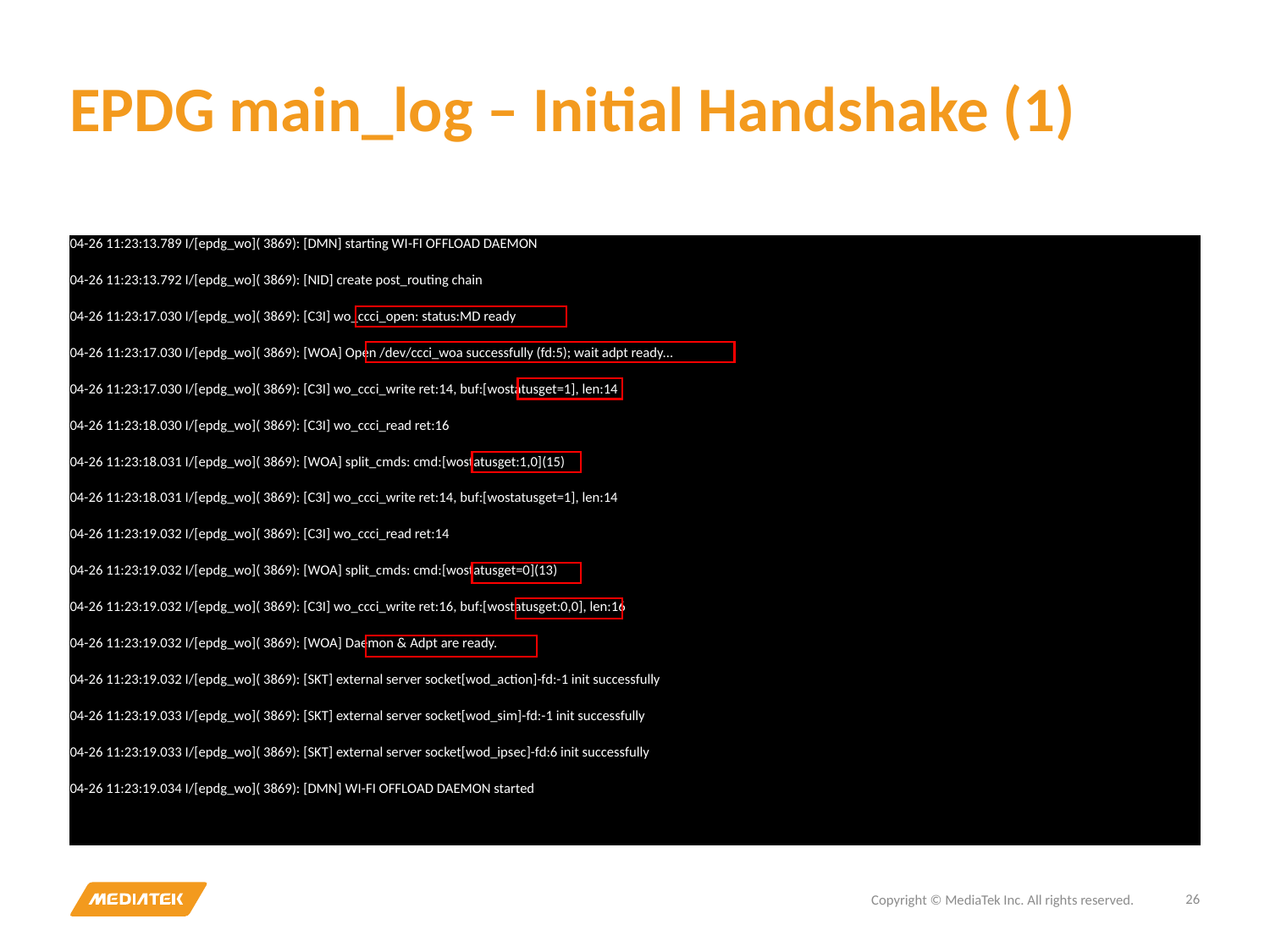

# EPDG main_log – Initial Handshake (1)
04-26 11:23:13.789 I/[epdg_wo]( 3869): [DMN] starting WI-FI OFFLOAD DAEMON
04-26 11:23:13.792 I/[epdg_wo]( 3869): [NID] create post_routing chain
04-26 11:23:17.030 I/[epdg_wo]( 3869): [C3I] wo_ccci_open: status:MD ready
04-26 11:23:17.030 I/[epdg_wo]( 3869): [WOA] Open /dev/ccci_woa successfully (fd:5); wait adpt ready...
04-26 11:23:17.030 I/[epdg_wo]( 3869): [C3I] wo_ccci_write ret:14, buf:[wostatusget=1], len:14
04-26 11:23:18.030 I/[epdg_wo]( 3869): [C3I] wo_ccci_read ret:16
04-26 11:23:18.031 I/[epdg_wo]( 3869): [WOA] split_cmds: cmd:[wostatusget:1,0](15)
04-26 11:23:18.031 I/[epdg_wo]( 3869): [C3I] wo_ccci_write ret:14, buf:[wostatusget=1], len:14
04-26 11:23:19.032 I/[epdg_wo]( 3869): [C3I] wo_ccci_read ret:14
04-26 11:23:19.032 I/[epdg_wo]( 3869): [WOA] split_cmds: cmd:[wostatusget=0](13)
04-26 11:23:19.032 I/[epdg_wo]( 3869): [C3I] wo_ccci_write ret:16, buf:[wostatusget:0,0], len:16
04-26 11:23:19.032 I/[epdg_wo]( 3869): [WOA] Daemon & Adpt are ready.
04-26 11:23:19.032 I/[epdg_wo]( 3869): [SKT] external server socket[wod_action]-fd:-1 init successfully
04-26 11:23:19.033 I/[epdg_wo]( 3869): [SKT] external server socket[wod_sim]-fd:-1 init successfully
04-26 11:23:19.033 I/[epdg_wo]( 3869): [SKT] external server socket[wod_ipsec]-fd:6 init successfully
04-26 11:23:19.034 I/[epdg_wo]( 3869): [DMN] WI-FI OFFLOAD DAEMON started

26
Copyright © MediaTek Inc. All rights reserved.